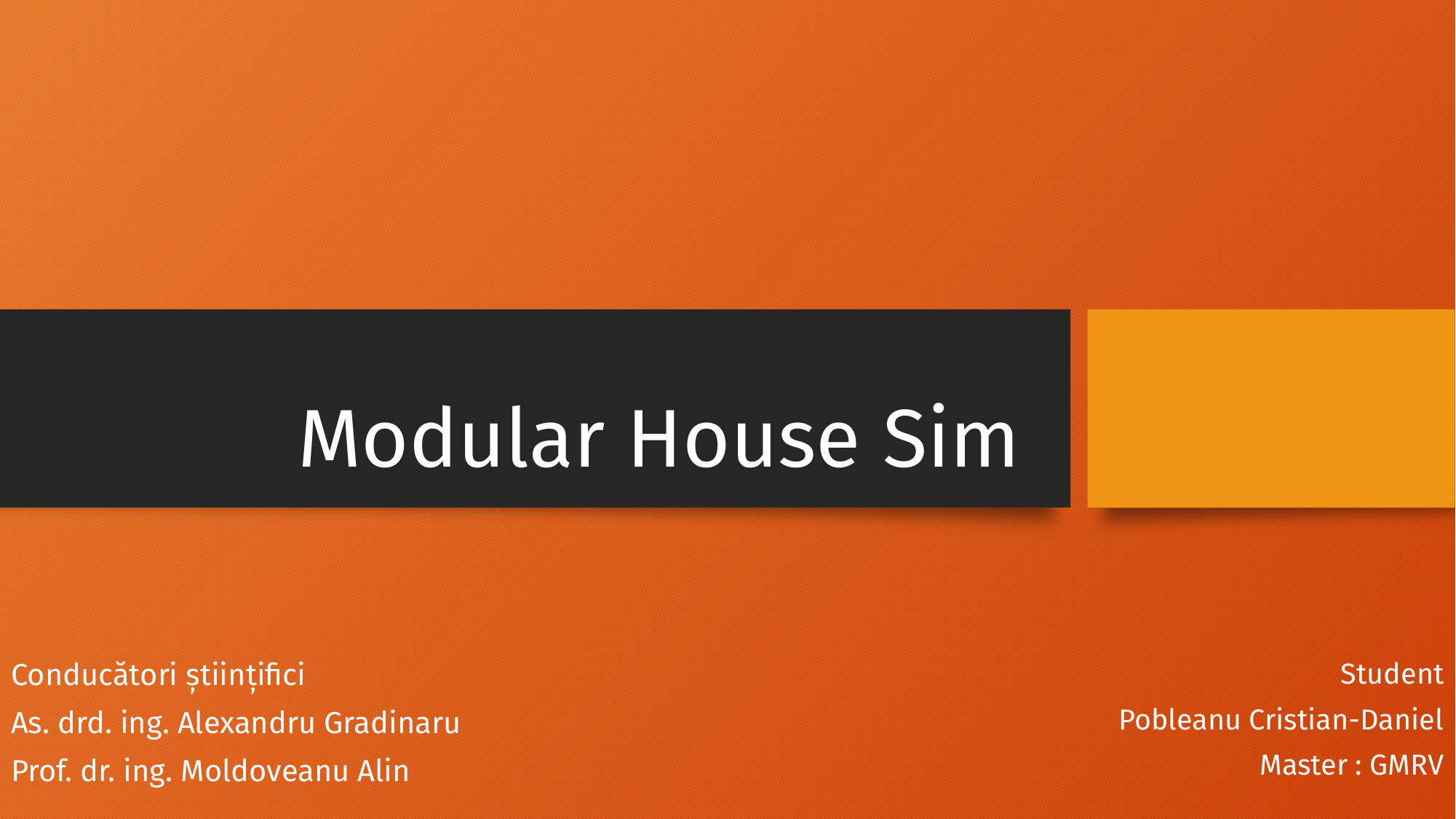

# Modular House Sim
Conducători științifici
As. drd. ing. Alexandru Gradinaru
Prof. dr. ing. Moldoveanu Alin
Student
Pobleanu Cristian-Daniel
Master : GMRV